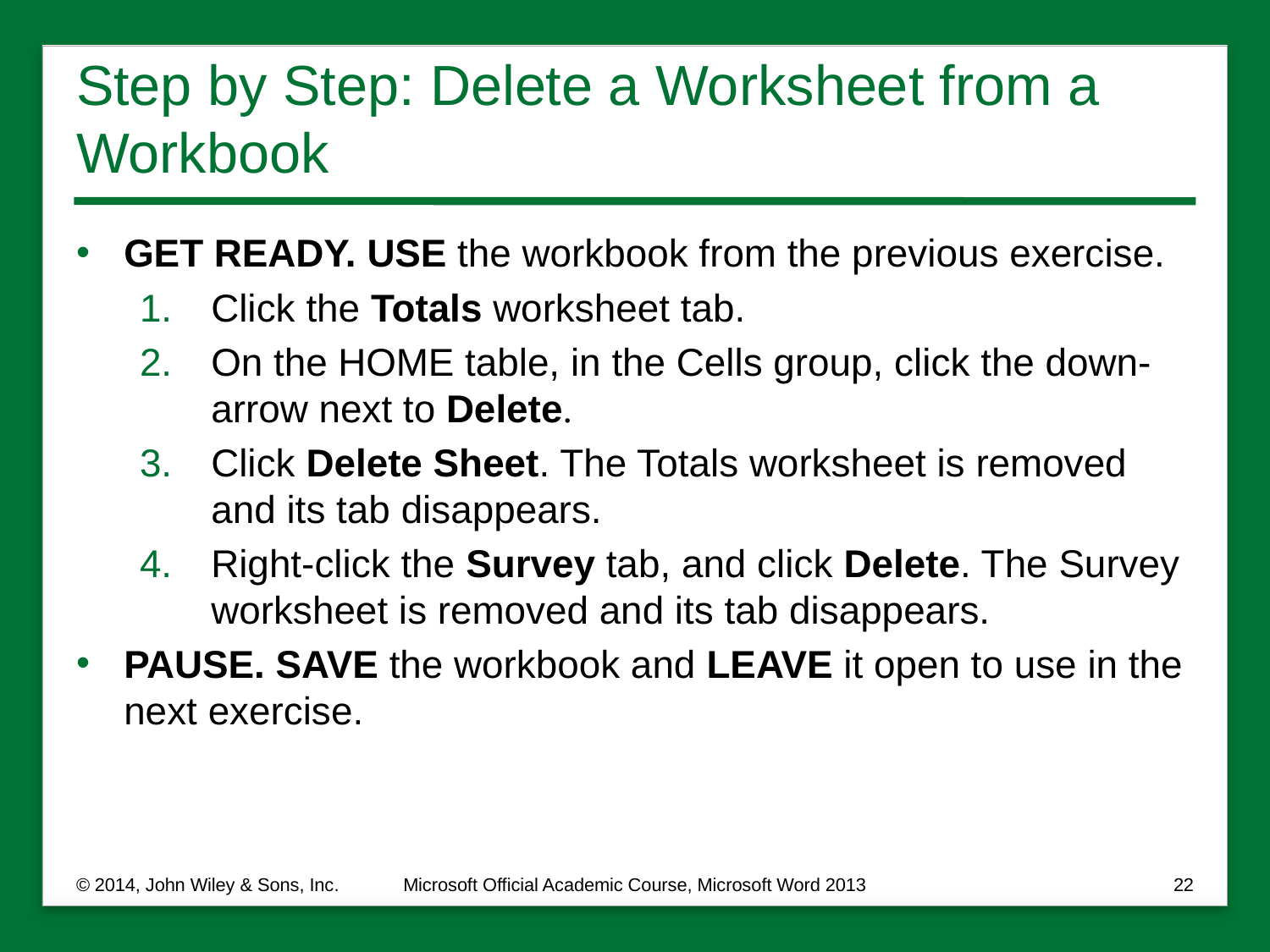

# Step by Step: Delete a Worksheet from a Workbook
GET READY. USE the workbook from the previous exercise.
Click the Totals worksheet tab.
On the HOME table, in the Cells group, click the down-arrow next to Delete.
Click Delete Sheet. The Totals worksheet is removed and its tab disappears.
Right-click the Survey tab, and click Delete. The Survey worksheet is removed and its tab disappears.
PAUSE. SAVE the workbook and LEAVE it open to use in the next exercise.
© 2014, John Wiley & Sons, Inc.
Microsoft Official Academic Course, Microsoft Word 2013
22